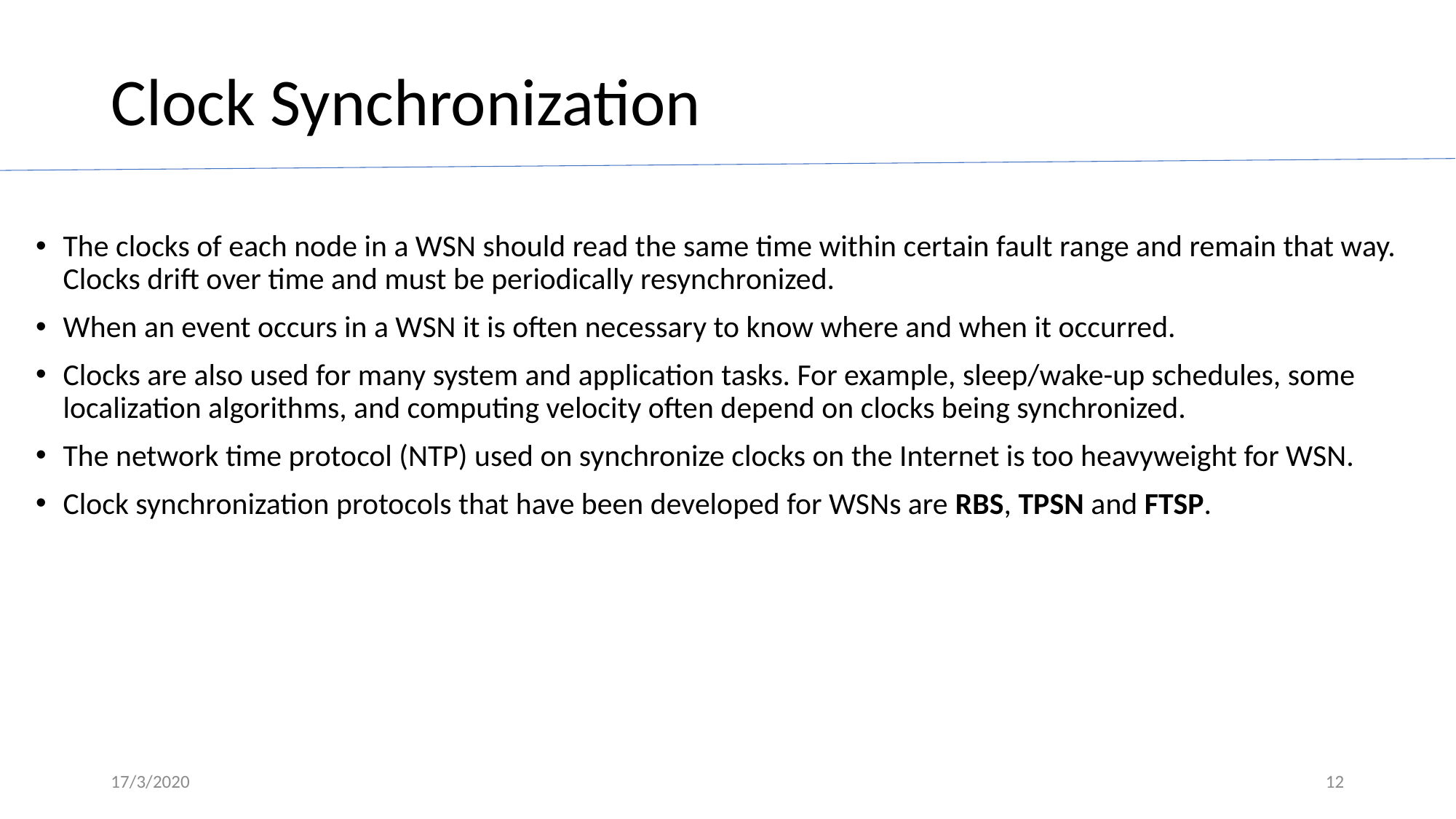

# Clock Synchronization
The clocks of each node in a WSN should read the same time within certain fault range and remain that way. Clocks drift over time and must be periodically resynchronized.
When an event occurs in a WSN it is often necessary to know where and when it occurred.
Clocks are also used for many system and application tasks. For example, sleep/wake-up schedules, some localization algorithms, and computing velocity often depend on clocks being synchronized.
The network time protocol (NTP) used on synchronize clocks on the Internet is too heavyweight for WSN.
Clock synchronization protocols that have been developed for WSNs are RBS, TPSN and FTSP.
17/3/2020
12